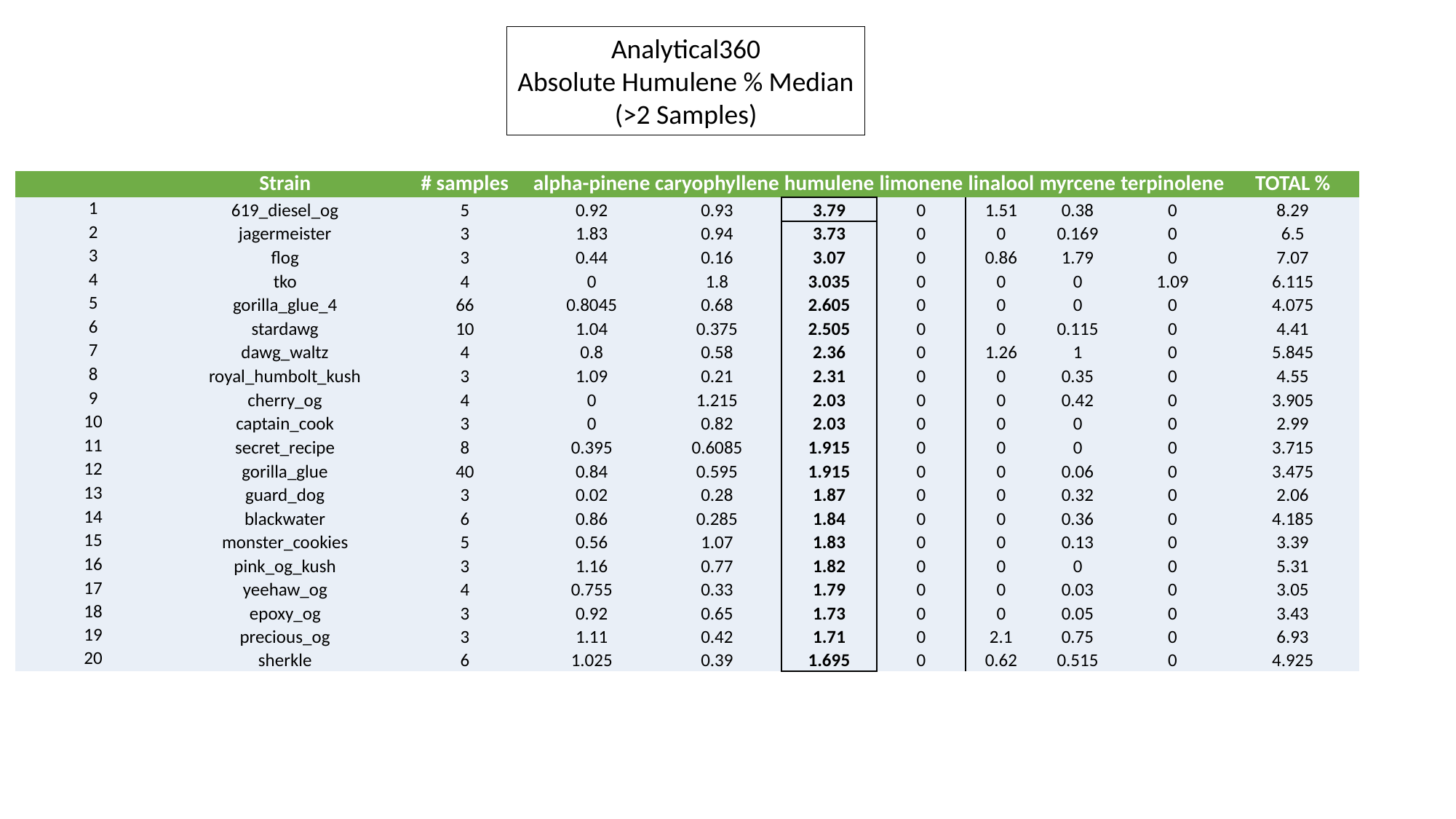

Analytical360
Absolute Humulene % Median
(>2 Samples)
|  | Strain | # samples | alpha-pinene | caryophyllene | humulene | limonene | linalool | myrcene | terpinolene | TOTAL % |
| --- | --- | --- | --- | --- | --- | --- | --- | --- | --- | --- |
| 1 | 619\_diesel\_og | 5 | 0.92 | 0.93 | 3.79 | 0 | 1.51 | 0.38 | 0 | 8.29 |
| 2 | jagermeister | 3 | 1.83 | 0.94 | 3.73 | 0 | 0 | 0.169 | 0 | 6.5 |
| 3 | flog | 3 | 0.44 | 0.16 | 3.07 | 0 | 0.86 | 1.79 | 0 | 7.07 |
| 4 | tko | 4 | 0 | 1.8 | 3.035 | 0 | 0 | 0 | 1.09 | 6.115 |
| 5 | gorilla\_glue\_4 | 66 | 0.8045 | 0.68 | 2.605 | 0 | 0 | 0 | 0 | 4.075 |
| 6 | stardawg | 10 | 1.04 | 0.375 | 2.505 | 0 | 0 | 0.115 | 0 | 4.41 |
| 7 | dawg\_waltz | 4 | 0.8 | 0.58 | 2.36 | 0 | 1.26 | 1 | 0 | 5.845 |
| 8 | royal\_humbolt\_kush | 3 | 1.09 | 0.21 | 2.31 | 0 | 0 | 0.35 | 0 | 4.55 |
| 9 | cherry\_og | 4 | 0 | 1.215 | 2.03 | 0 | 0 | 0.42 | 0 | 3.905 |
| 10 | captain\_cook | 3 | 0 | 0.82 | 2.03 | 0 | 0 | 0 | 0 | 2.99 |
| 11 | secret\_recipe | 8 | 0.395 | 0.6085 | 1.915 | 0 | 0 | 0 | 0 | 3.715 |
| 12 | gorilla\_glue | 40 | 0.84 | 0.595 | 1.915 | 0 | 0 | 0.06 | 0 | 3.475 |
| 13 | guard\_dog | 3 | 0.02 | 0.28 | 1.87 | 0 | 0 | 0.32 | 0 | 2.06 |
| 14 | blackwater | 6 | 0.86 | 0.285 | 1.84 | 0 | 0 | 0.36 | 0 | 4.185 |
| 15 | monster\_cookies | 5 | 0.56 | 1.07 | 1.83 | 0 | 0 | 0.13 | 0 | 3.39 |
| 16 | pink\_og\_kush | 3 | 1.16 | 0.77 | 1.82 | 0 | 0 | 0 | 0 | 5.31 |
| 17 | yeehaw\_og | 4 | 0.755 | 0.33 | 1.79 | 0 | 0 | 0.03 | 0 | 3.05 |
| 18 | epoxy\_og | 3 | 0.92 | 0.65 | 1.73 | 0 | 0 | 0.05 | 0 | 3.43 |
| 19 | precious\_og | 3 | 1.11 | 0.42 | 1.71 | 0 | 2.1 | 0.75 | 0 | 6.93 |
| 20 | sherkle | 6 | 1.025 | 0.39 | 1.695 | 0 | 0.62 | 0.515 | 0 | 4.925 |